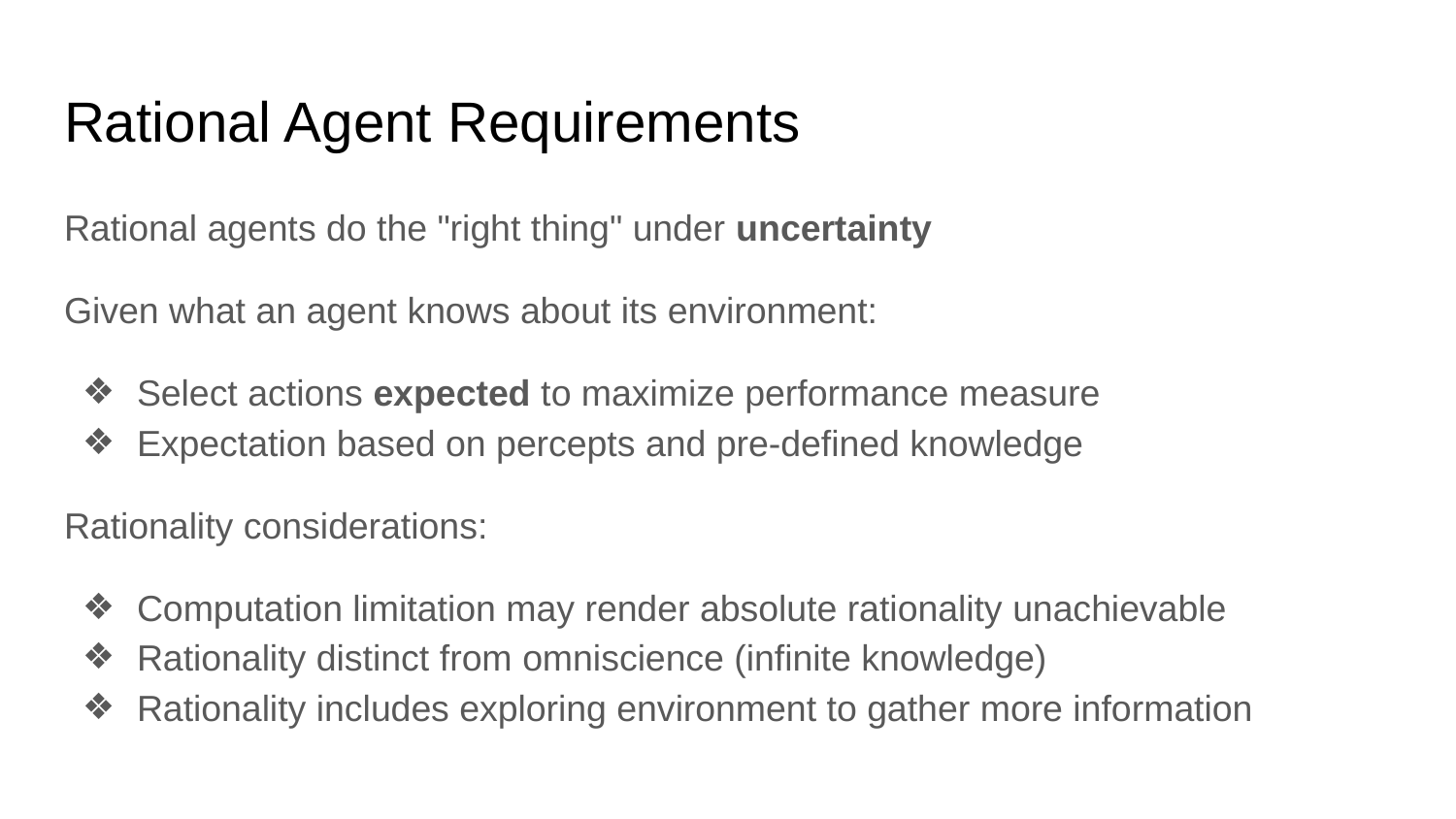

# Rational Agent Requirements
Rational agents do the "right thing" under uncertainty
Given what an agent knows about its environment:
Select actions expected to maximize performance measure
Expectation based on percepts and pre-defined knowledge
Rationality considerations:
Computation limitation may render absolute rationality unachievable
Rationality distinct from omniscience (infinite knowledge)
Rationality includes exploring environment to gather more information